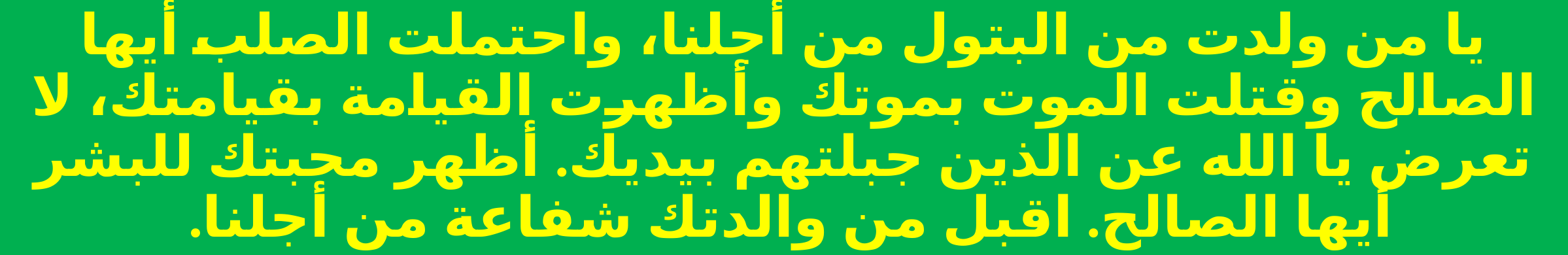

يا من ولدت من البتول من أجلنا، واحتملت الصلب أيها الصالح وقتلت الموت بموتك وأظهرت القيامة بقيامتك، لا تعرض يا الله عن الذين جبلتهم بيديك. أظهر محبتك للبشر أيها الصالح. اقبل من والدتك شفاعة من أجلنا.